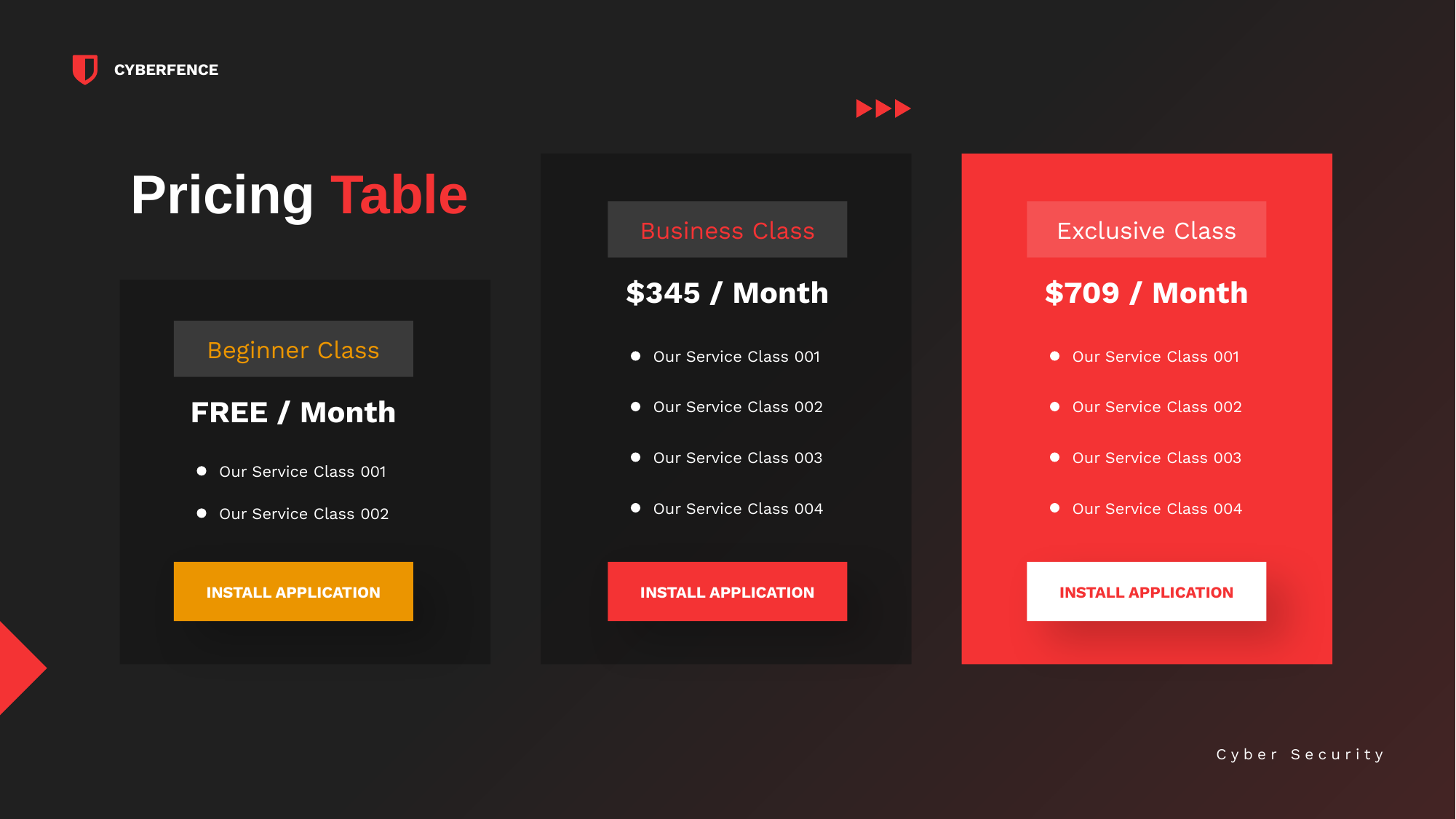

CYBERFENCE

Cyber Security

Pricing Table

Business Class
Exclusive Class
$345 / Month
$709 / Month

Beginner Class
Our Service Class 001
Our Service Class 001

FREE / Month
Our Service Class 002
Our Service Class 002

Our Service Class 003
Our Service Class 003

Our Service Class 001

Our Service Class 004
Our Service Class 004
Our Service Class 002

INSTALL APPLICATION
INSTALL APPLICATION
INSTALL APPLICATION